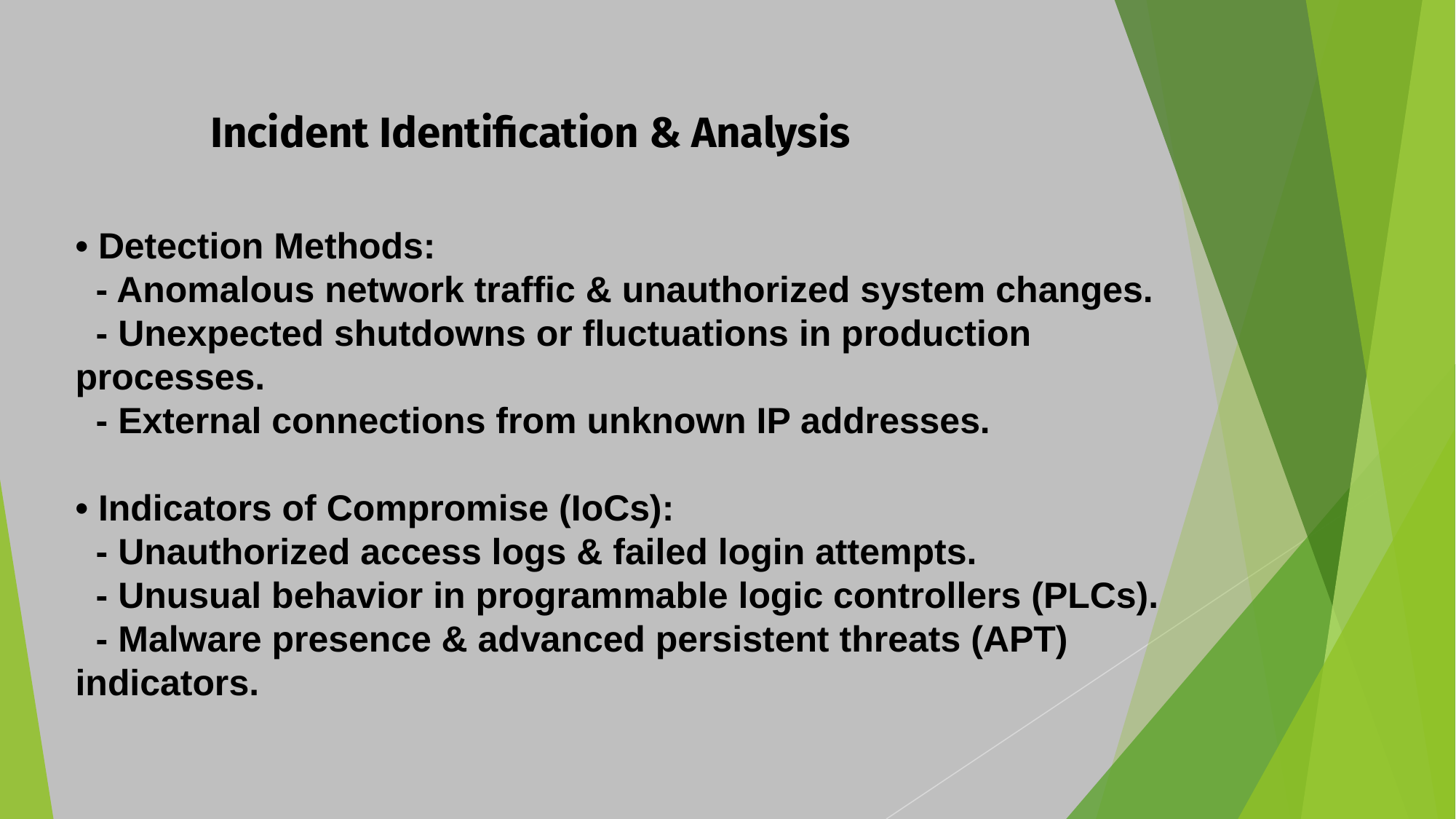

Incident Identification & Analysis

• Detection Methods:
  - Anomalous network traffic & unauthorized system changes.
  - Unexpected shutdowns or fluctuations in production processes.
  - External connections from unknown IP addresses.

• Indicators of Compromise (IoCs):
  - Unauthorized access logs & failed login attempts.
  - Unusual behavior in programmable logic controllers (PLCs).
  - Malware presence & advanced persistent threats (APT) indicators.